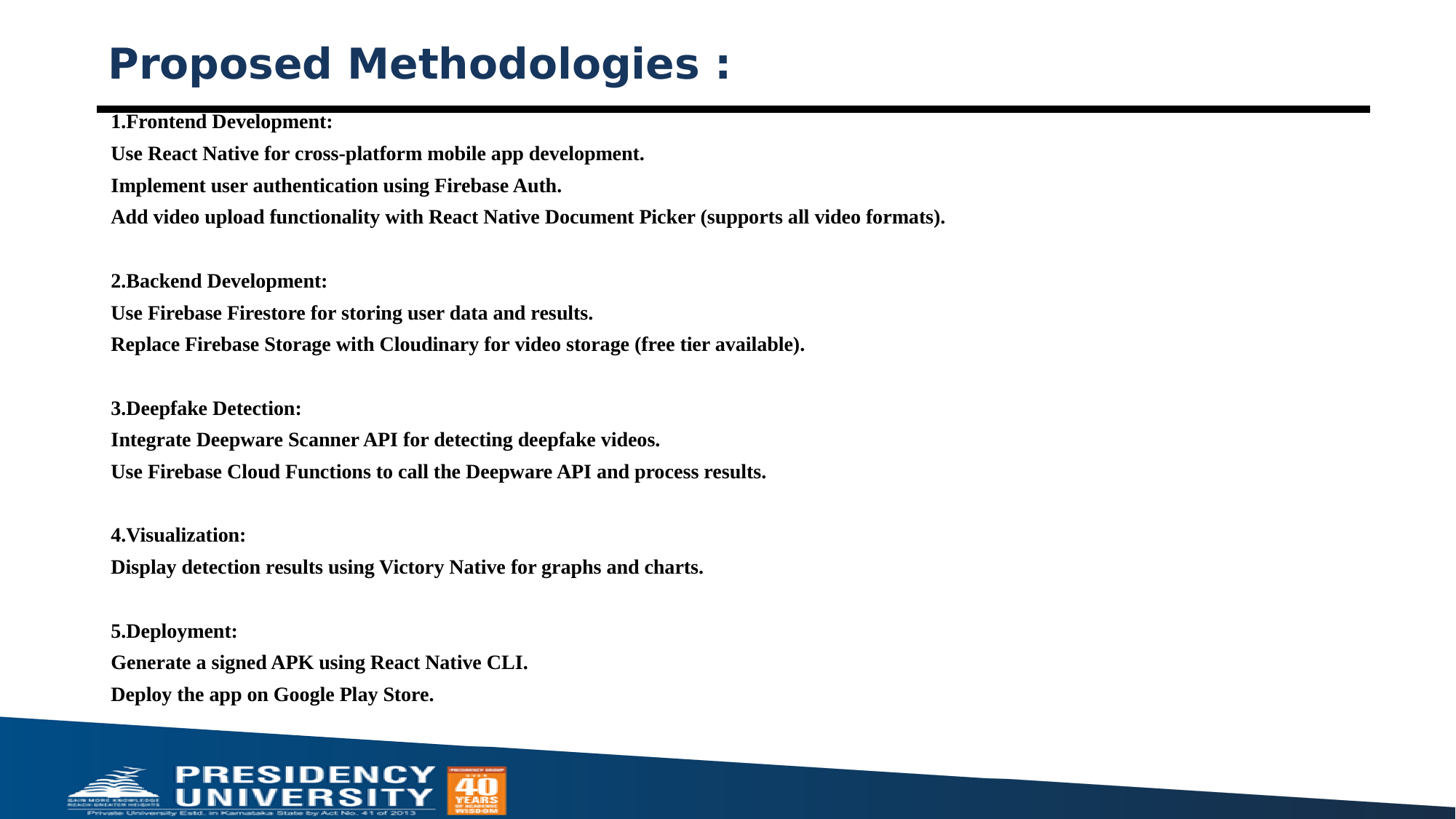

# Proposed Methodologies :
1.Frontend Development:
Use React Native for cross-platform mobile app development.
Implement user authentication using Firebase Auth.
Add video upload functionality with React Native Document Picker (supports all video formats).

2.Backend Development:
Use Firebase Firestore for storing user data and results.
Replace Firebase Storage with Cloudinary for video storage (free tier available).

3.Deepfake Detection:
Integrate Deepware Scanner API for detecting deepfake videos.
Use Firebase Cloud Functions to call the Deepware API and process results.

4.Visualization:
Display detection results using Victory Native for graphs and charts.

5.Deployment:
Generate a signed APK using React Native CLI.
Deploy the app on Google Play Store.